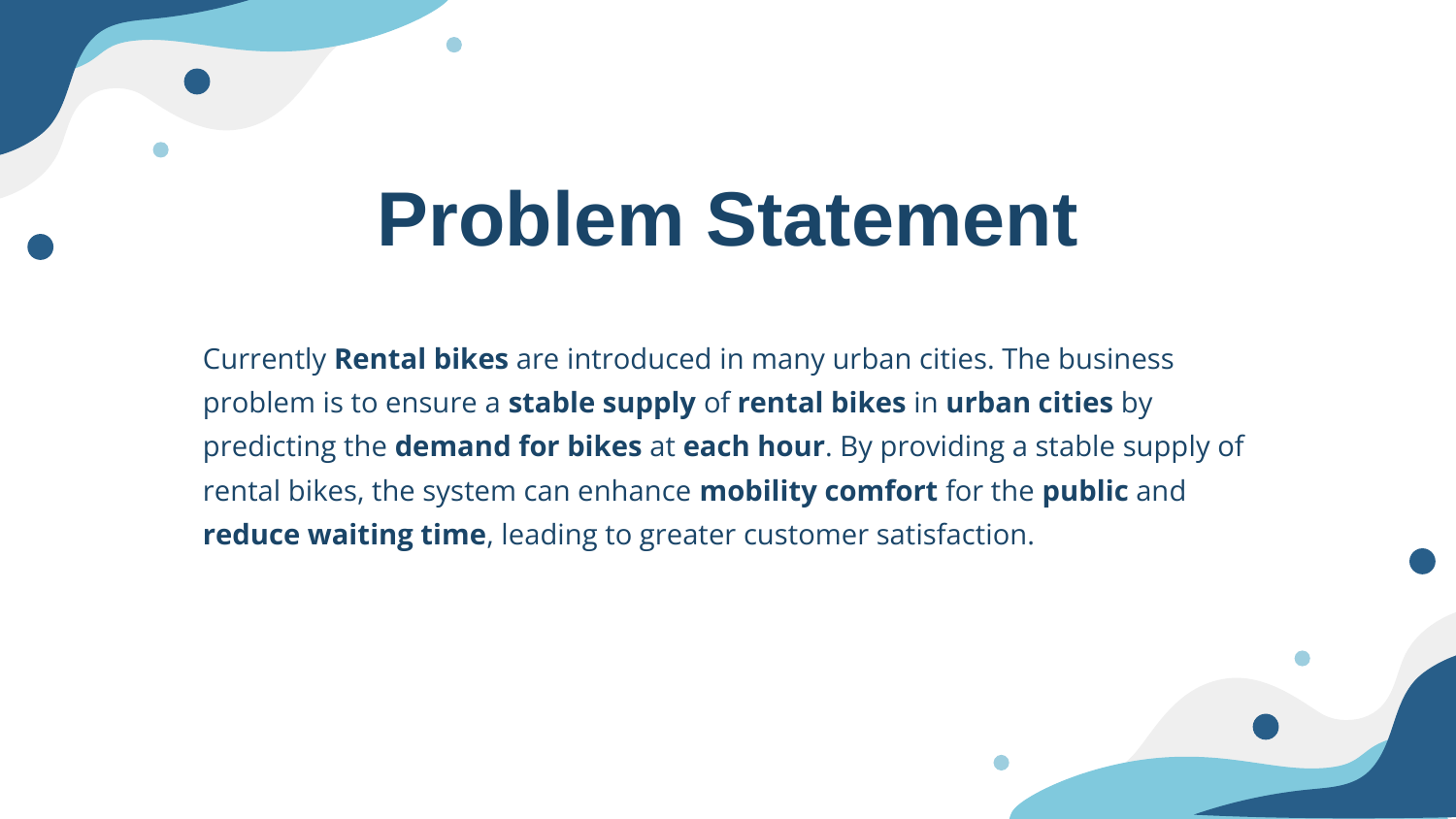

# Problem Statement
Currently Rental bikes are introduced in many urban cities. The business problem is to ensure a stable supply of rental bikes in urban cities by predicting the demand for bikes at each hour. By providing a stable supply of rental bikes, the system can enhance mobility comfort for the public and reduce waiting time, leading to greater customer satisfaction.